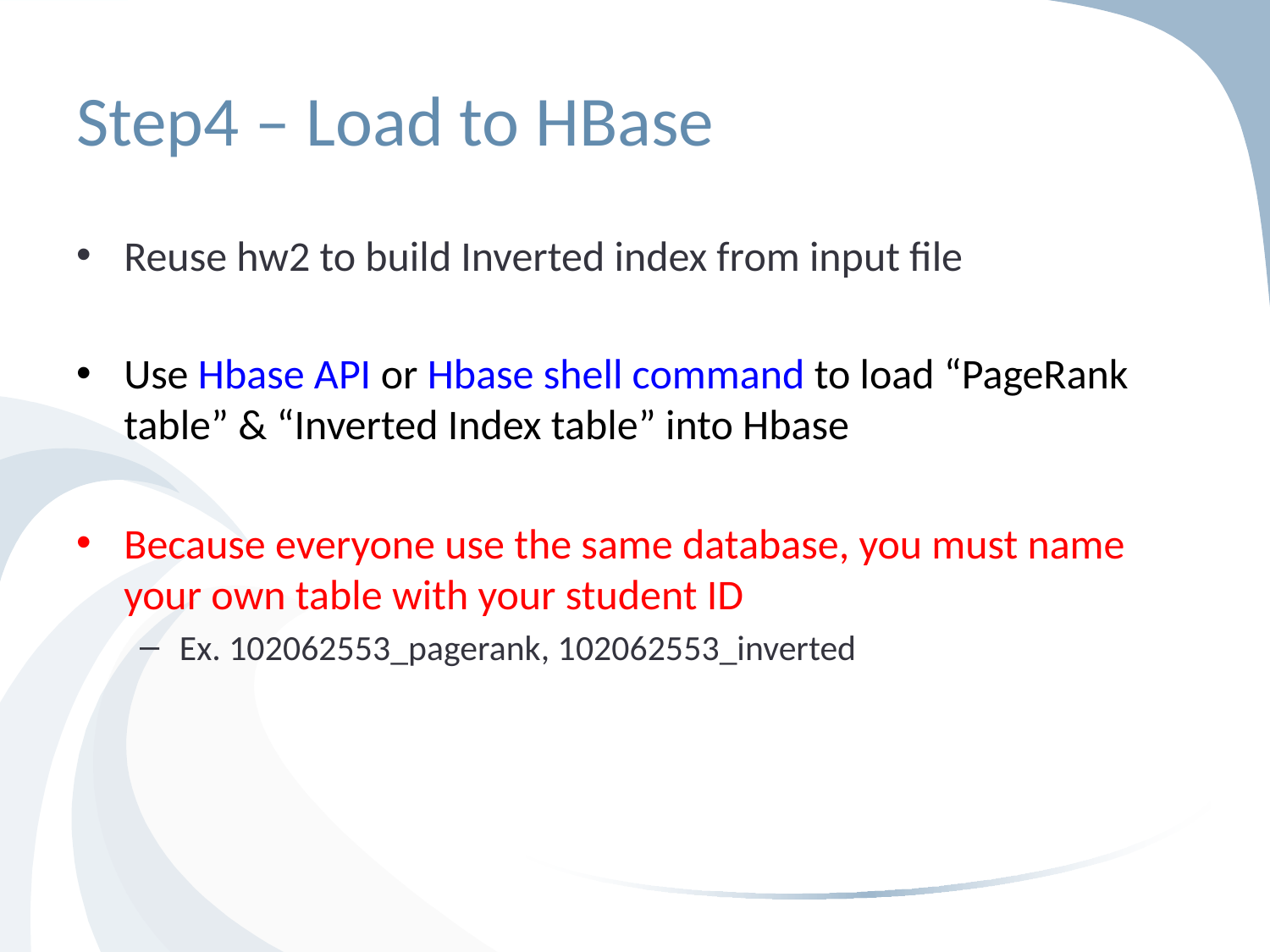

# Step4 – Load to HBase
Reuse hw2 to build Inverted index from input file

Use Hbase API or Hbase shell command to load “PageRank table” & “Inverted Index table” into Hbase

Because everyone use the same database, you must name your own table with your student ID
Ex. 102062553_pagerank, 102062553_inverted